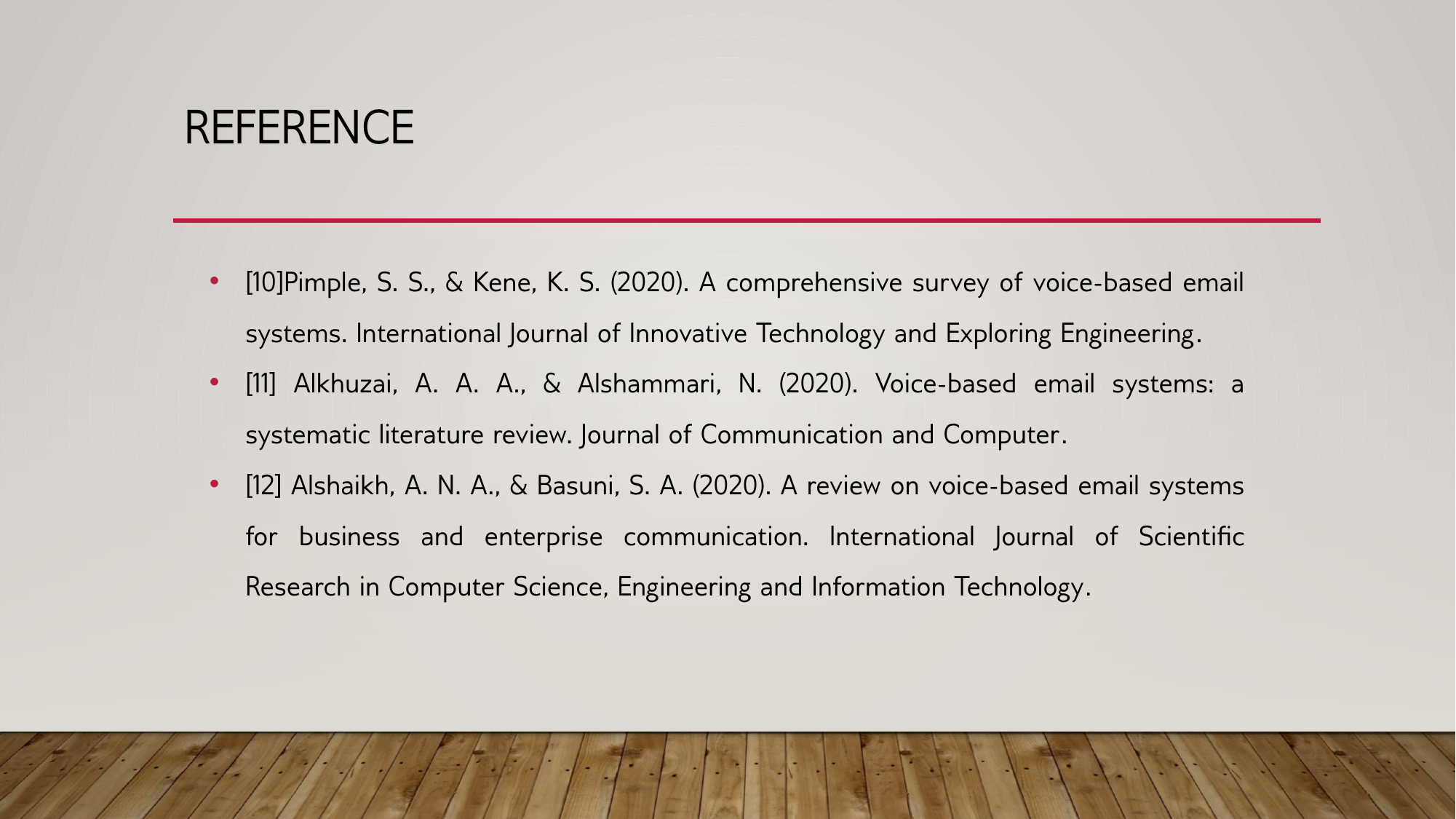

# REFERENCE
[10]Pimple, S. S., & Kene, K. S. (2020). A comprehensive survey of voice-based email systems. International Journal of Innovative Technology and Exploring Engineering.
[11] Alkhuzai, A. A. A., & Alshammari, N. (2020). Voice-based email systems: a systematic literature review. Journal of Communication and Computer.
[12] Alshaikh, A. N. A., & Basuni, S. A. (2020). A review on voice-based email systems for business and enterprise communication. International Journal of Scientific Research in Computer Science, Engineering and Information Technology.